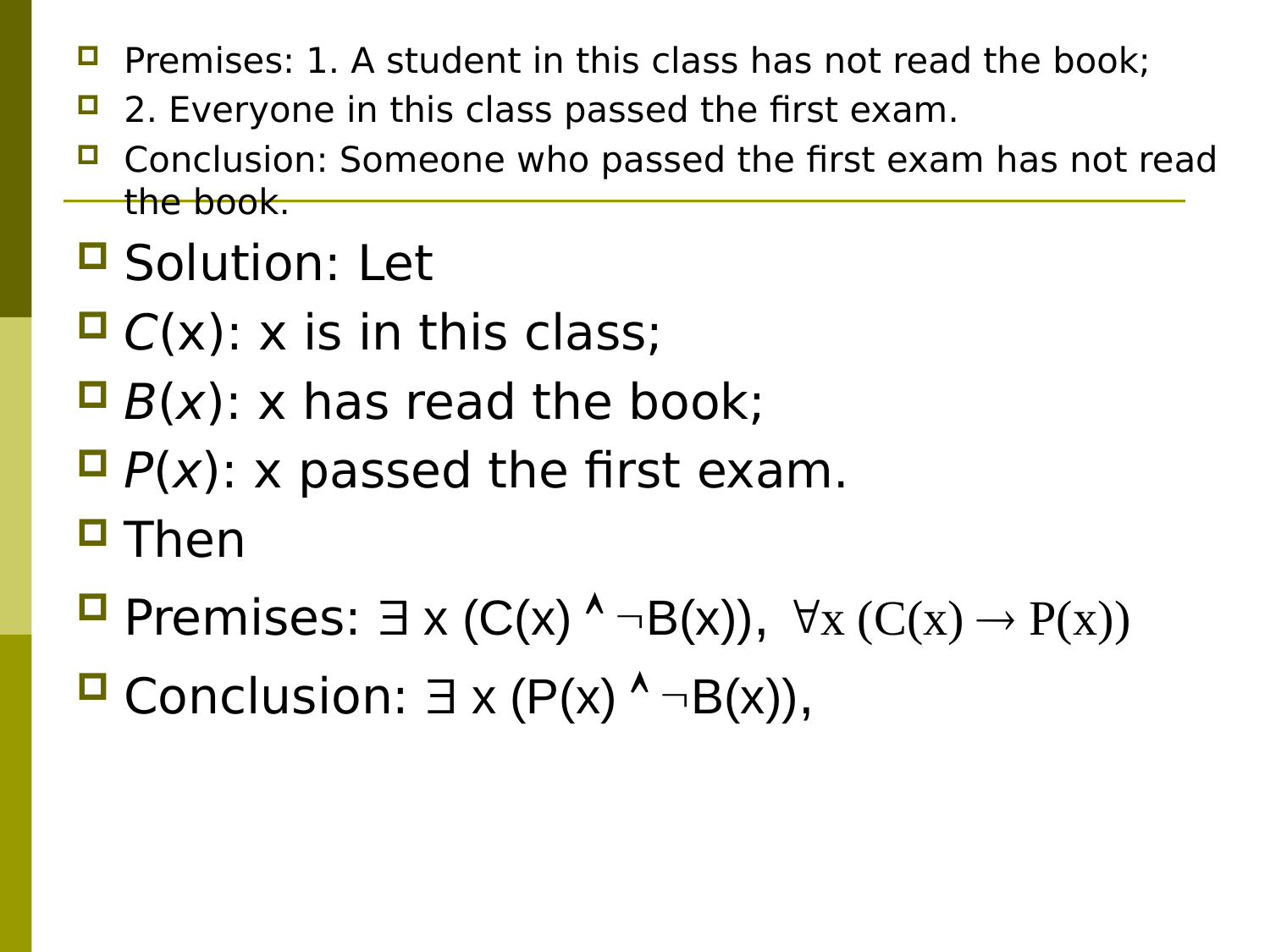

Premises: 1. A student in this class has not read the book;
2. Everyone in this class passed the first exam.
Conclusion: Someone who passed the first exam has not read the book.
Solution: Let
C(x): x is in this class;
B(x): x has read the book;
P(x): x passed the first exam.
Then
Premises: ∃ x (C(x) ∧ ¬B(x)), ∀x (C(x) → P(x))
Conclusion: ∃ x (P(x) ∧ ¬B(x)),